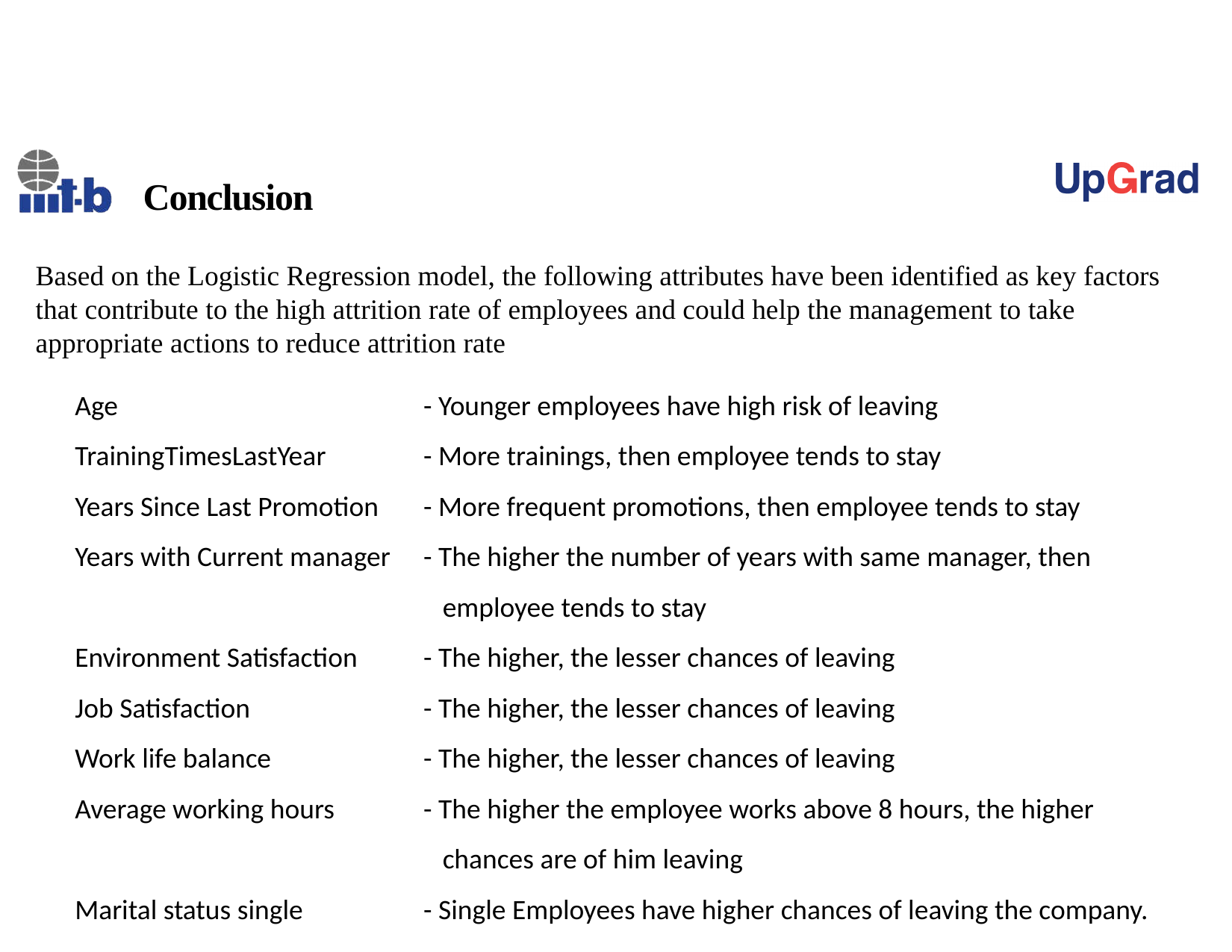

Conclusion
Based on the Logistic Regression model, the following attributes have been identified as key factors
that contribute to the high attrition rate of employees and could help the management to take
appropriate actions to reduce attrition rate
Age                         		  - Younger employees have high risk of leaving
TrainingTimesLastYear      	  - More trainings, then employee tends to stay
Years Since Last Promotion 	  - More frequent promotions, then employee tends to stay
Years with Current manager 	  - The higher the number of years with same manager, then 			     employee tends to stay
Environment Satisfaction   	  - The higher, the lesser chances of leaving
Job Satisfaction           	  - The higher, the lesser chances of leaving
Work life balance          	  - The higher, the lesser chances of leaving
Average working hours      	  - The higher the employee works above 8 hours, the higher 			     chances are of him leaving
Marital status single     	  - Single Employees have higher chances of leaving the company.